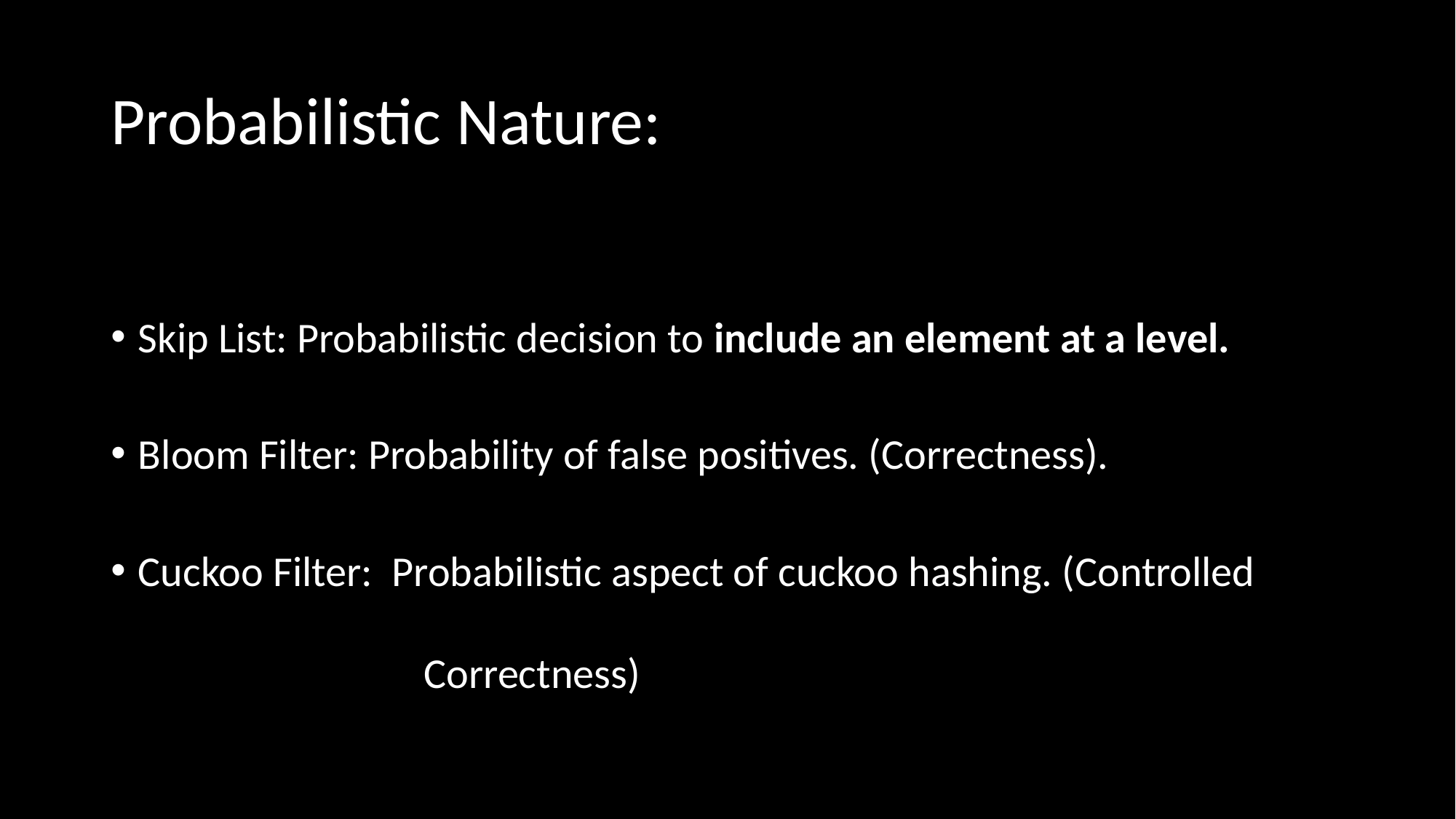

# Probabilistic Nature:
Skip List: Probabilistic decision to include an element at a level.
Bloom Filter: Probability of false positives. (Correctness).
Cuckoo Filter:  Probabilistic aspect of cuckoo hashing. (Controlled 			       Correctness)